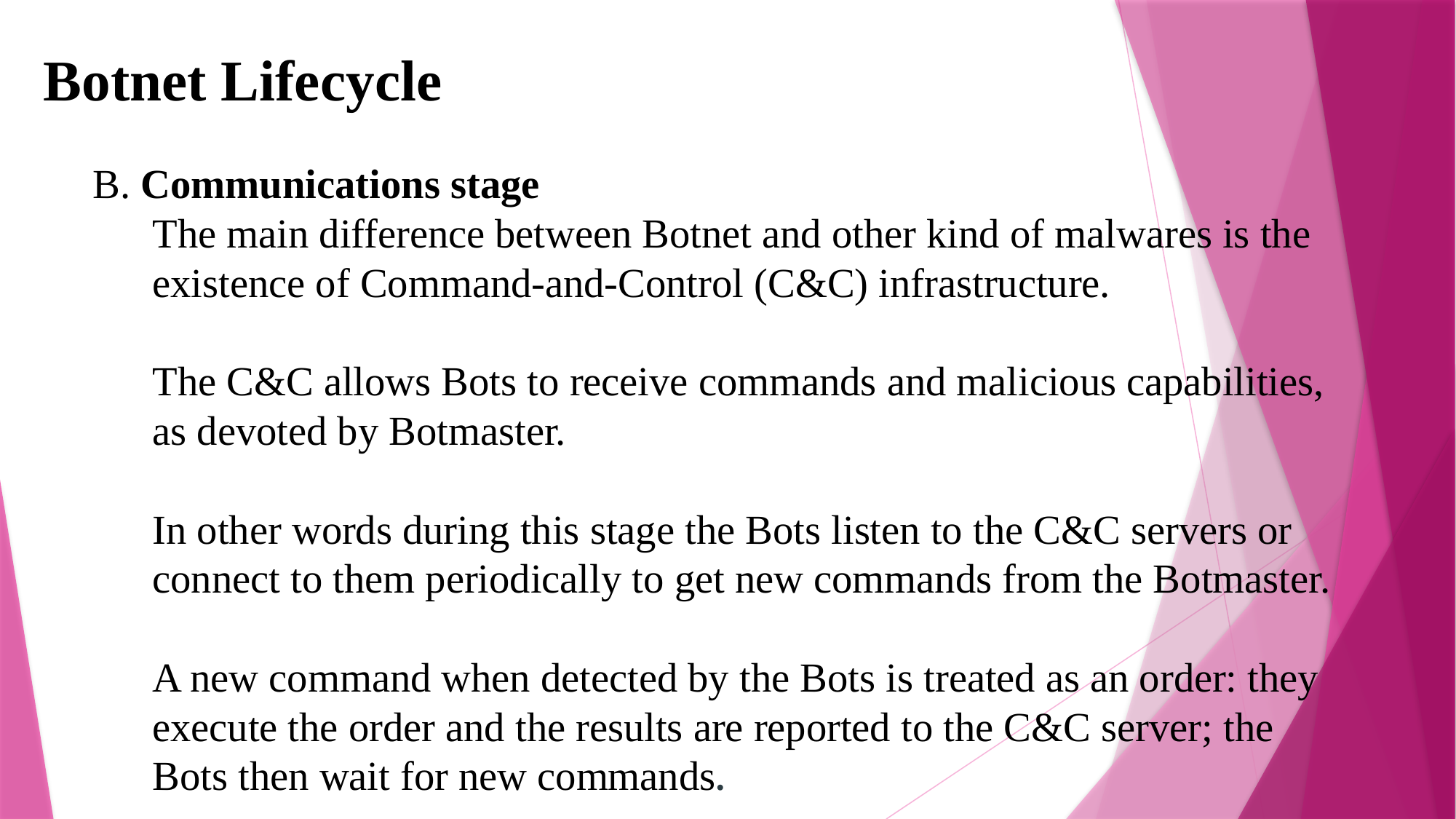

# Botnet Lifecycle

B. Communications stage
	The main difference between Botnet and other kind of malwares is the existence of Command-and-Control (C&C) infrastructure.

	The C&C allows Bots to receive commands and malicious capabilities, as devoted by Botmaster.

	In other words during this stage the Bots listen to the C&C servers or connect to them periodically to get new commands from the Botmaster.

	A new command when detected by the Bots is treated as an order: they execute the order and the results are reported to the C&C server; the Bots then wait for new commands.